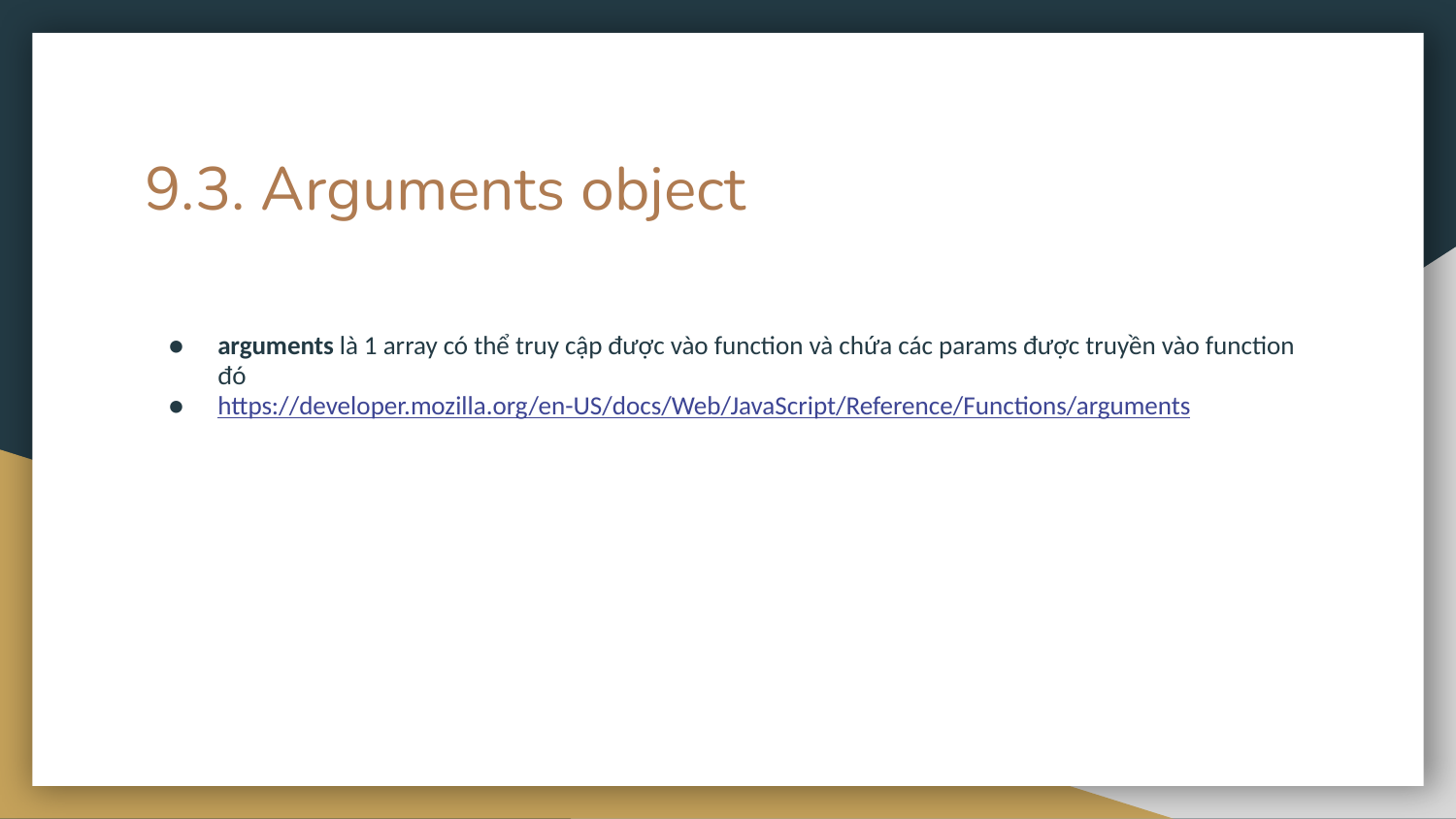

# 9.3. Arguments object
arguments là 1 array có thể truy cập được vào function và chứa các params được truyền vào function đó
https://developer.mozilla.org/en-US/docs/Web/JavaScript/Reference/Functions/arguments